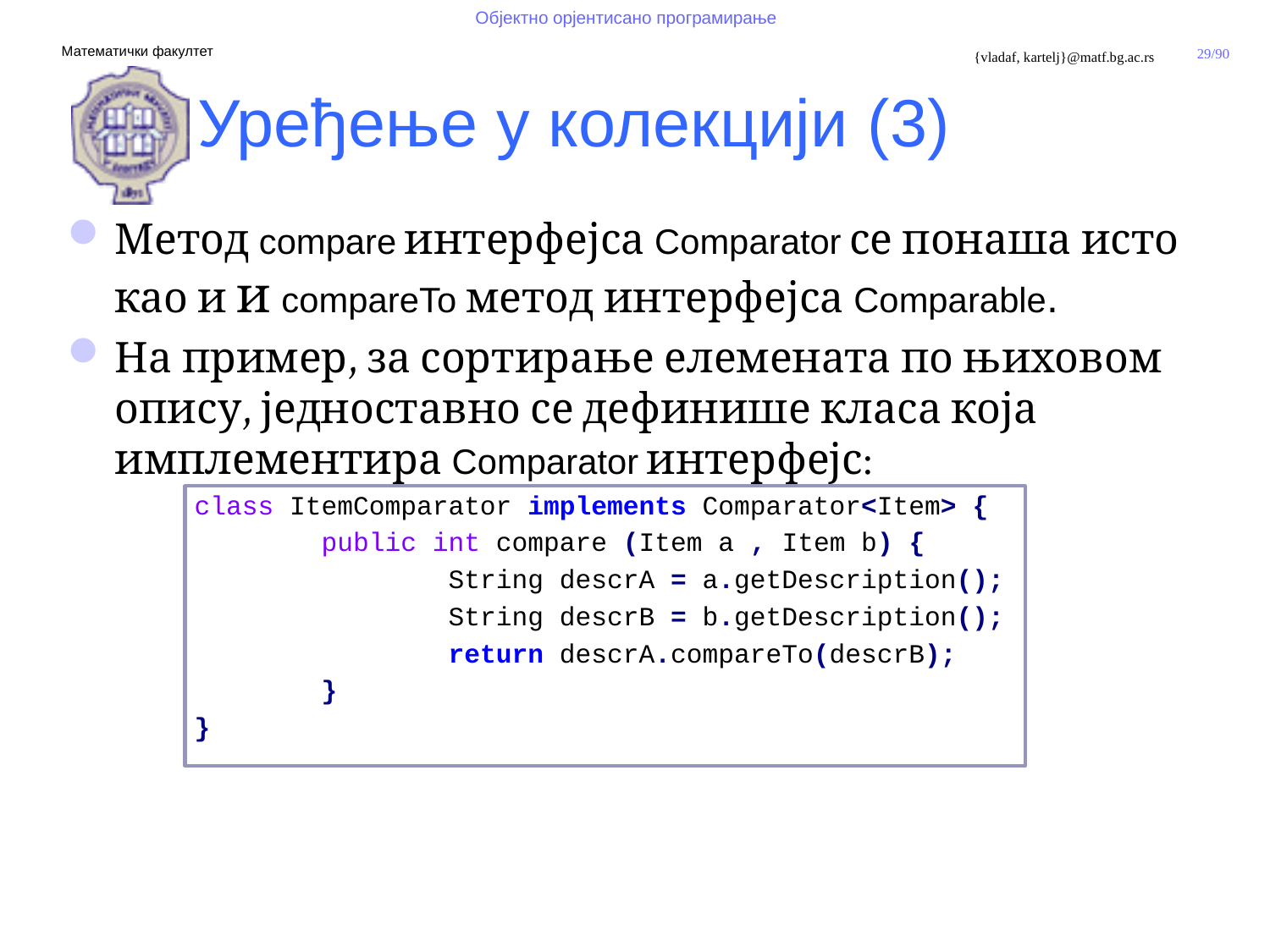

Уређење у колекцији (3)
Метод compare интерфејса Comparator се понаша исто као и и compareTo метод интерфејса Comparable.
На пример, за сортирање елемената по њиховом опису, једноставно се дефинише класа која имплементира Comparator интерфејс:
	class ItemComparator implements Comparator<Item> {
		public int compare (Item a , Item b) {
			String descrA = a.getDescription();
			String descrB = b.getDescription();
			return descrA.compareTo(descrB);
		}
	}